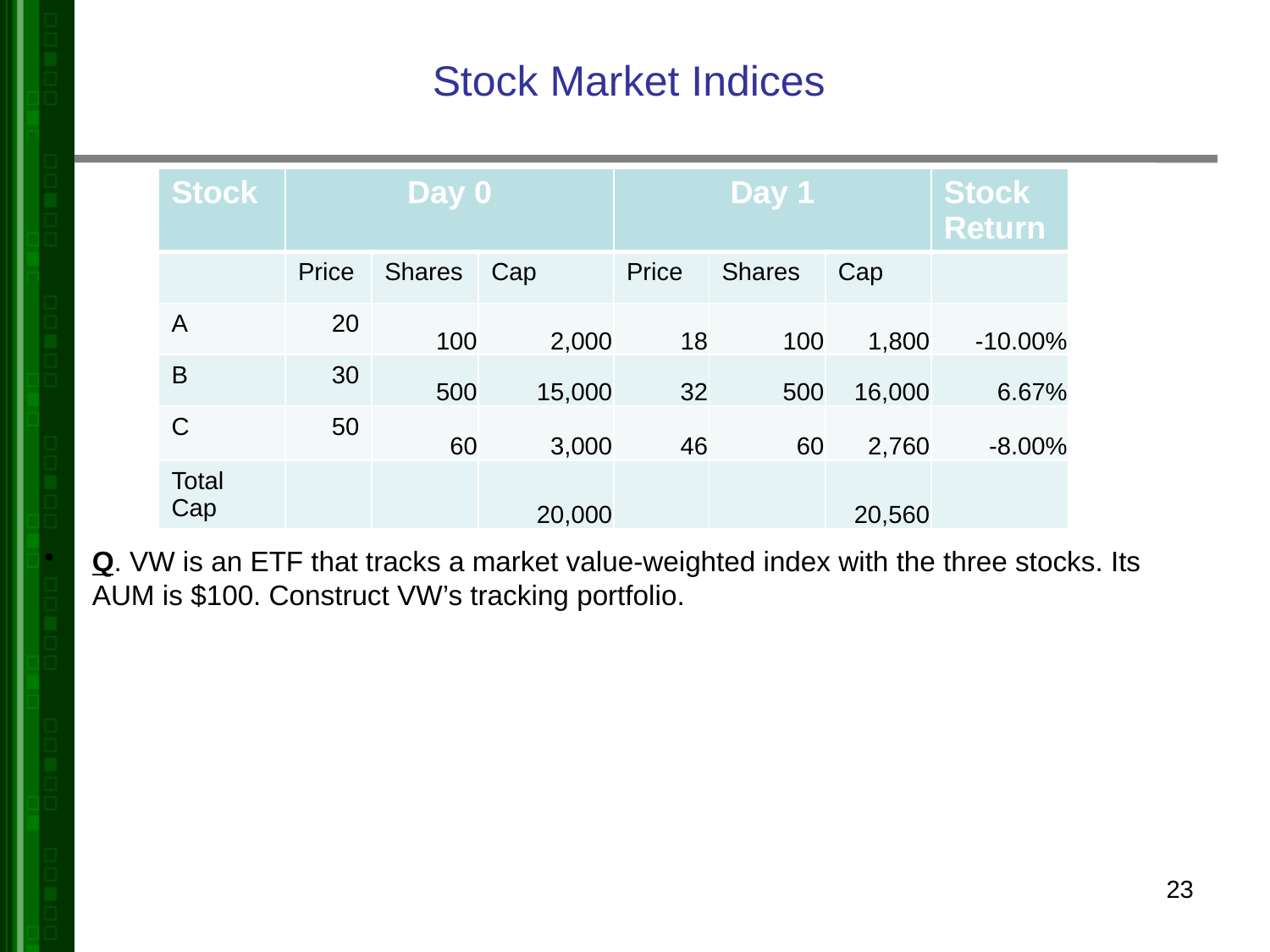

# Stock Market Indices
| Stock | Day 0 |  |  | Day 1 |  |  | Stock Return |
| --- | --- | --- | --- | --- | --- | --- | --- |
|  | Price | Shares | Cap | Price | Shares | Cap |  |
| A | 20 | 100 | 2,000 | 18 | 100 | 1,800 | -10.00% |
| B | 30 | 500 | 15,000 | 32 | 500 | 16,000 | 6.67% |
| C | 50 | 60 | 3,000 | 46 | 60 | 2,760 | -8.00% |
| Total Cap |  |  | 20,000 |  |  | 20,560 |  |
Q. VW is an ETF that tracks a market value-weighted index with the three stocks. Its AUM is $100. Construct VW’s tracking portfolio.

23